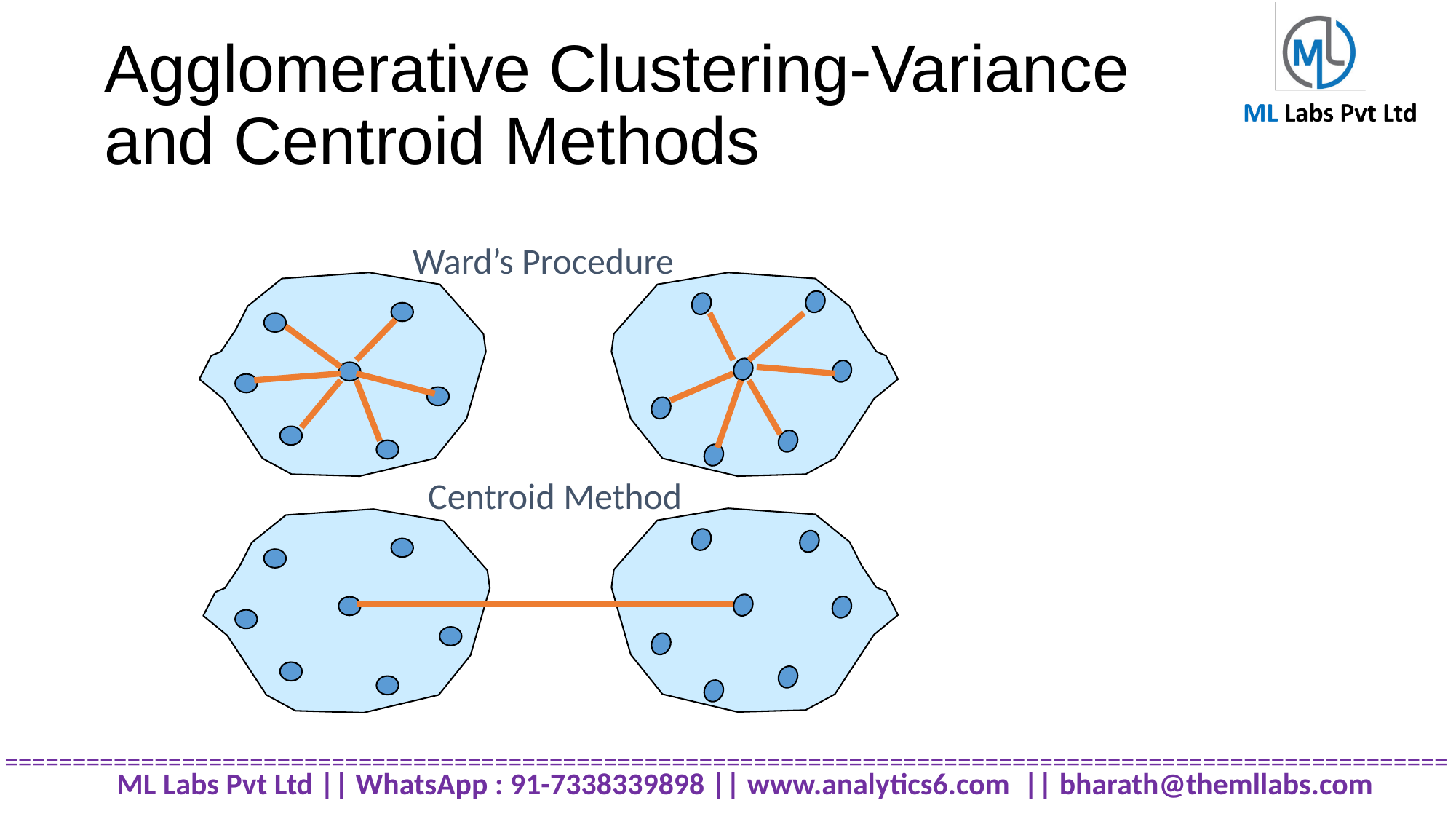

# Agglomerative Clustering-Variance and Centroid Methods
Ward’s Procedure

Centroid Method

==========================================================================================================